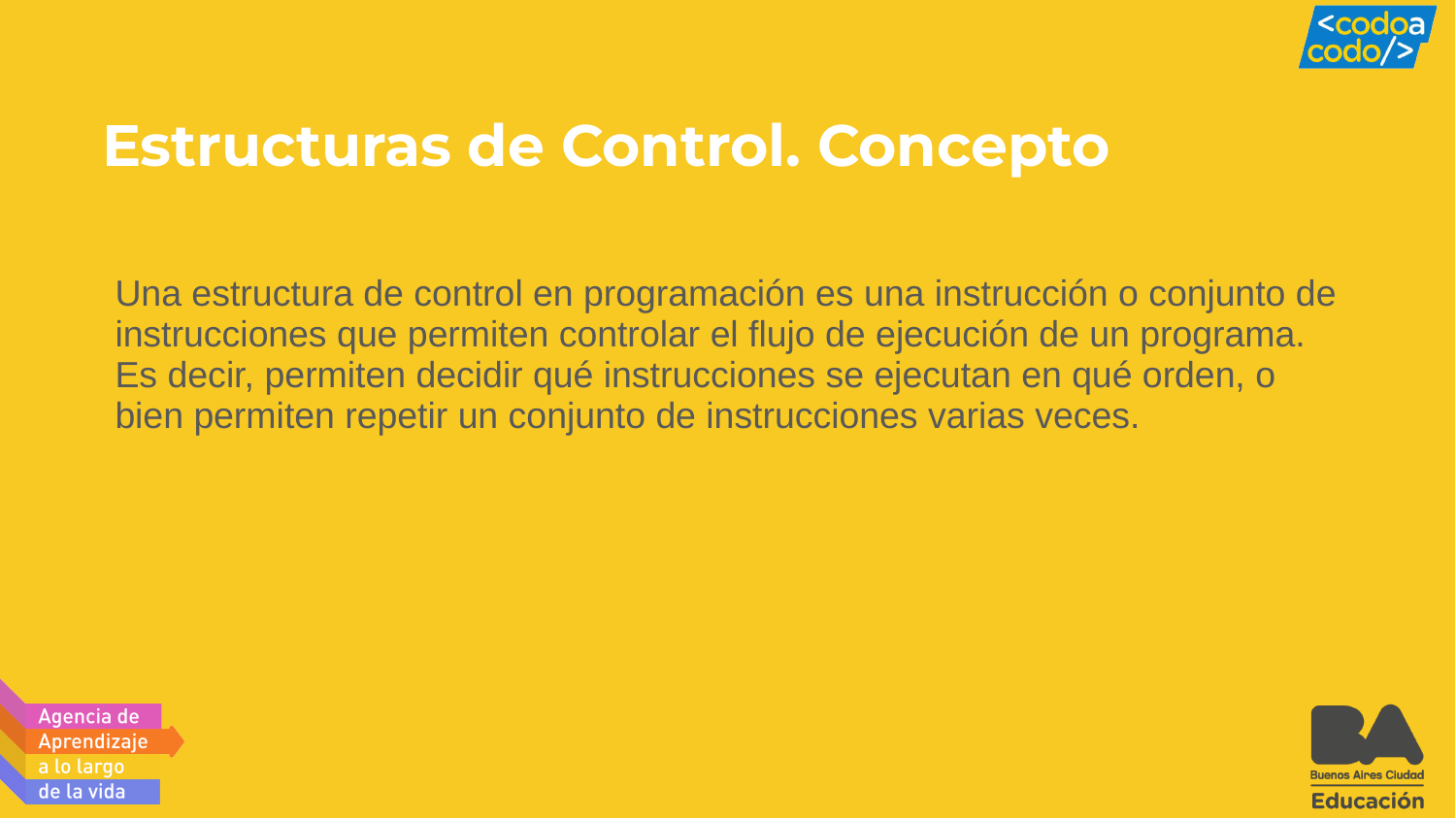

# Estructuras de Control. Concepto
Una estructura de control en programación es una instrucción o conjunto de instrucciones que permiten controlar el flujo de ejecución de un programa. Es decir, permiten decidir qué instrucciones se ejecutan en qué orden, o bien permiten repetir un conjunto de instrucciones varias veces.